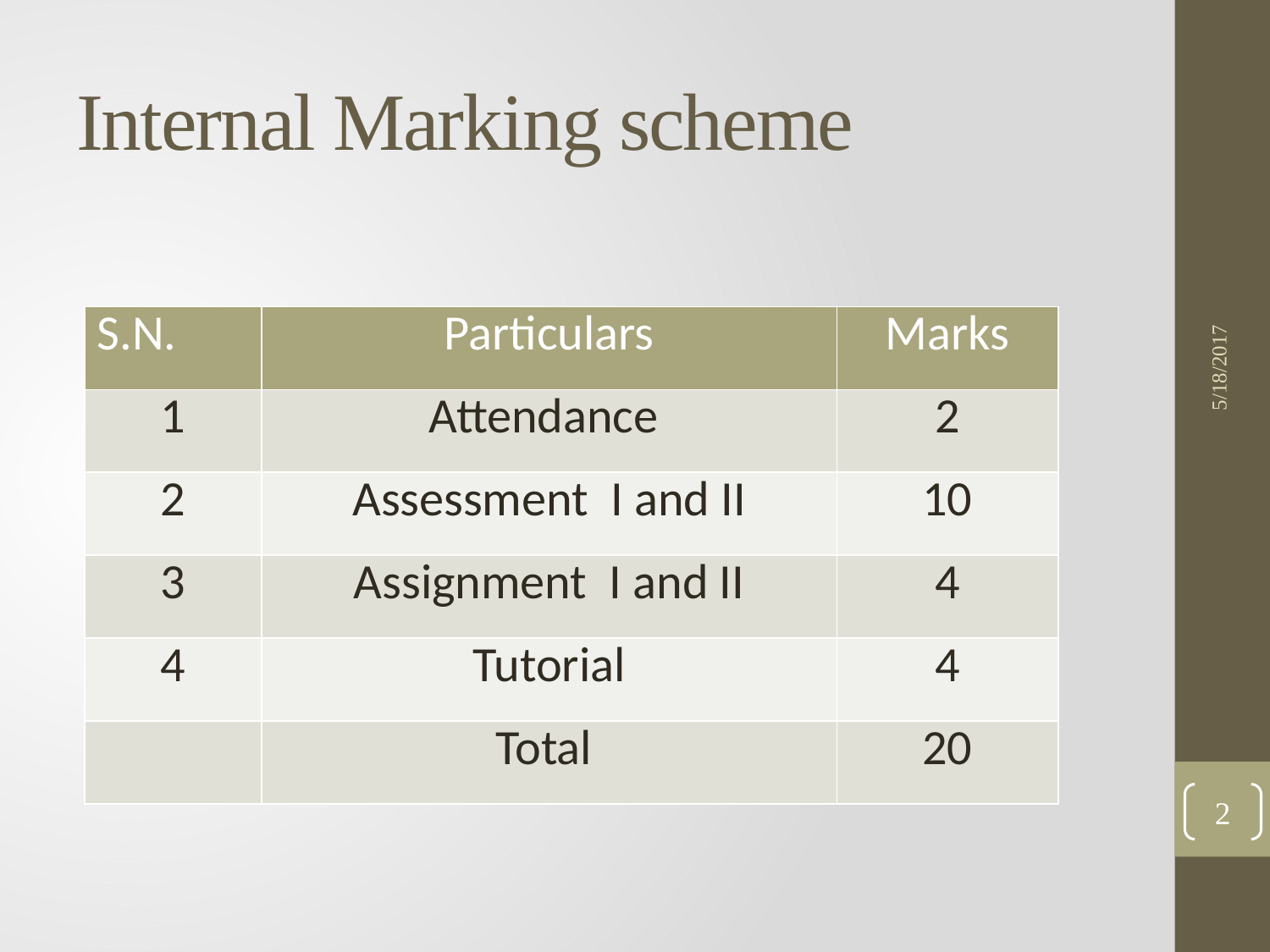

# Internal Marking scheme
5/18/2017
| S.N. | Particulars | Marks |
| --- | --- | --- |
| 1 | Attendance | 2 |
| 2 | Assessment I and II | 10 |
| 3 | Assignment I and II | 4 |
| 4 | Tutorial | 4 |
|  | Total | 20 |
2